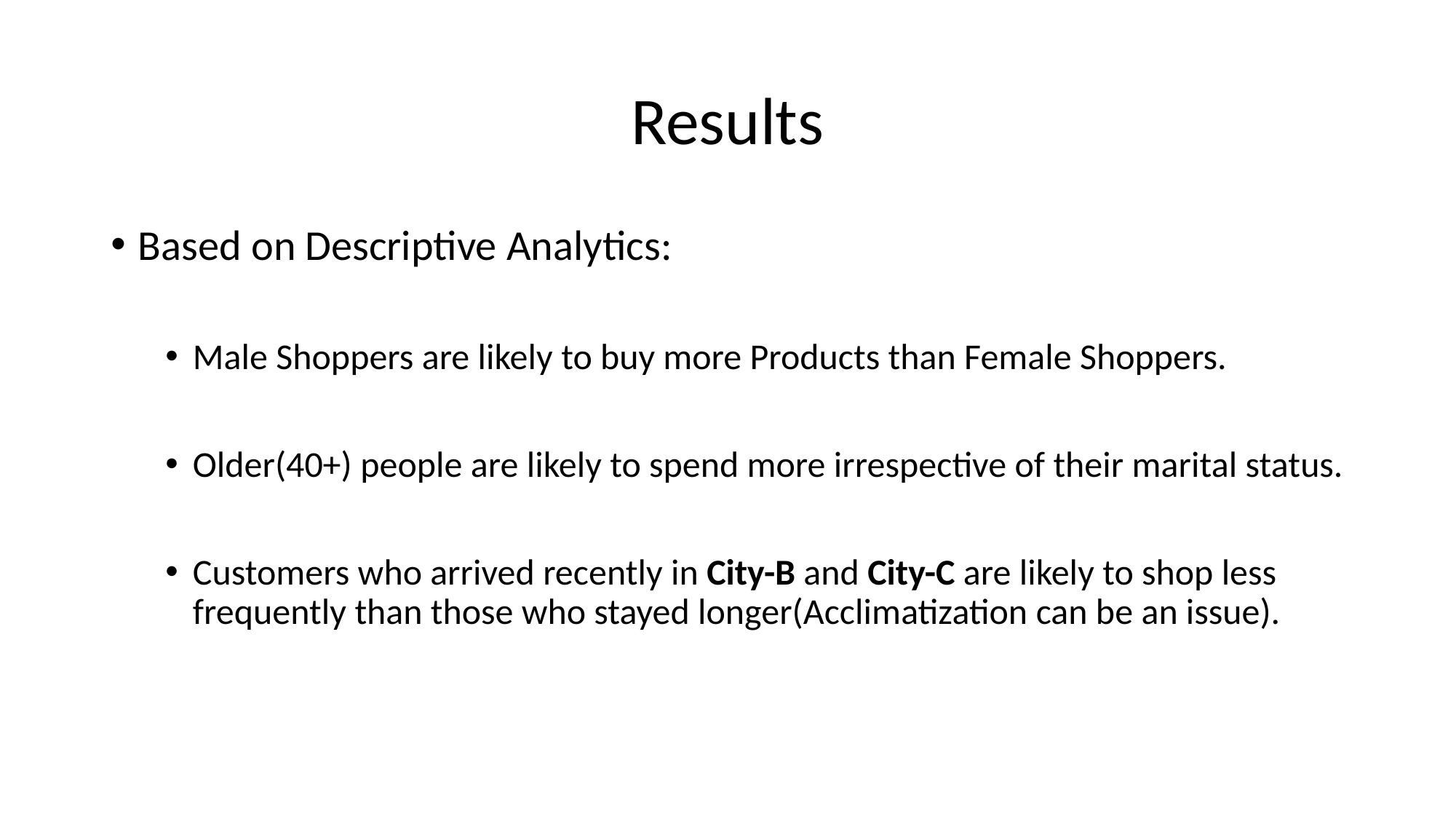

# Results
Based on Descriptive Analytics:

Male Shoppers are likely to buy more Products than Female Shoppers.

Older(40+) people are likely to spend more irrespective of their marital status.

Customers who arrived recently in City-B and City-C are likely to shop less frequently than those who stayed longer(Acclimatization can be an issue).